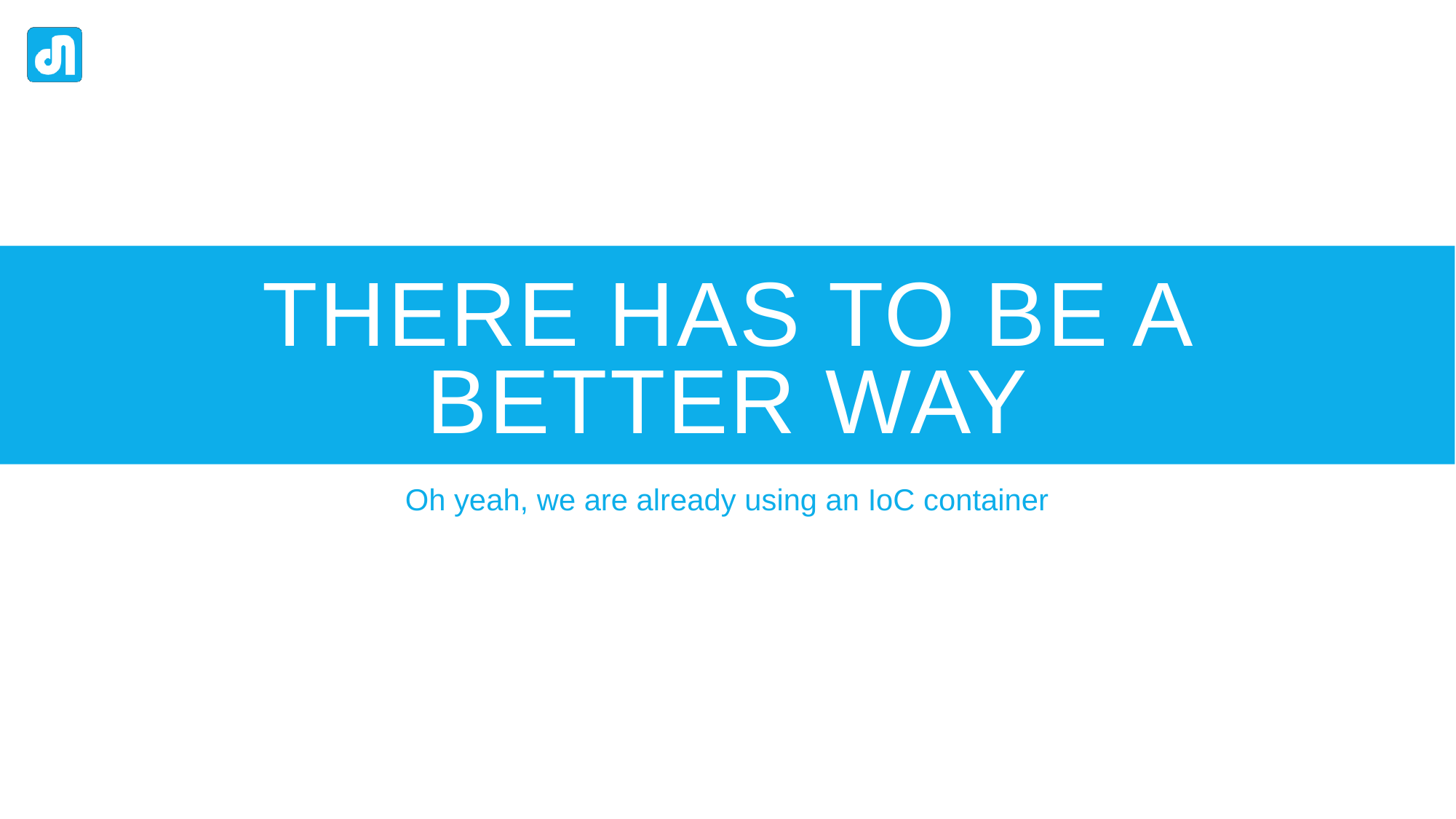

# There Has to be a better way
Oh yeah, we are already using an IoC container